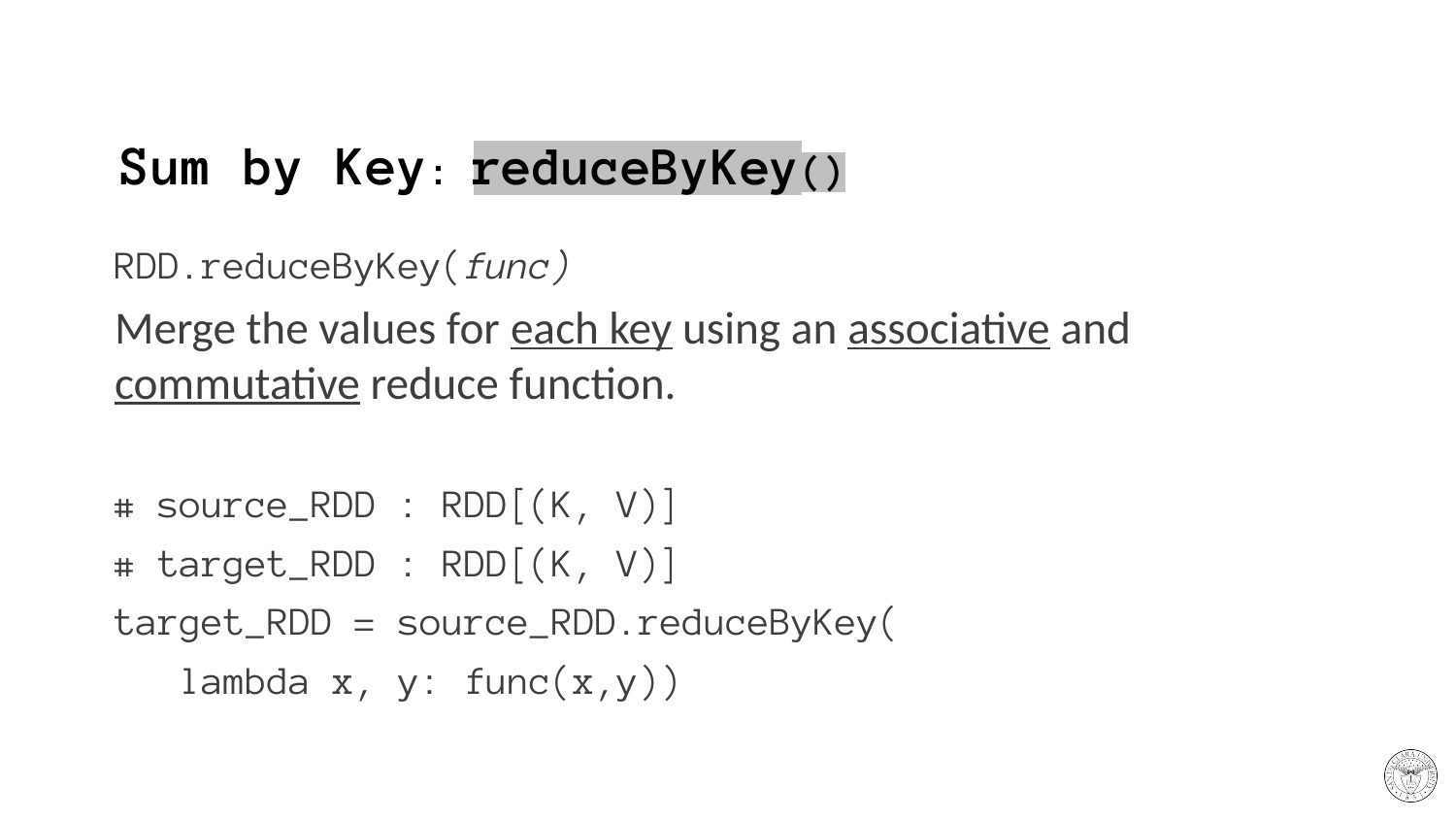

# Sum by Key: reduceByKey()
RDD.reduceByKey(func)
Merge the values for each key using an associative and commutative reduce function.

# source_RDD : RDD[(K, V)]
# target_RDD : RDD[(K, V)]
target_RDD = source_RDD.reduceByKey(
   lambda x, y: func(x,y))